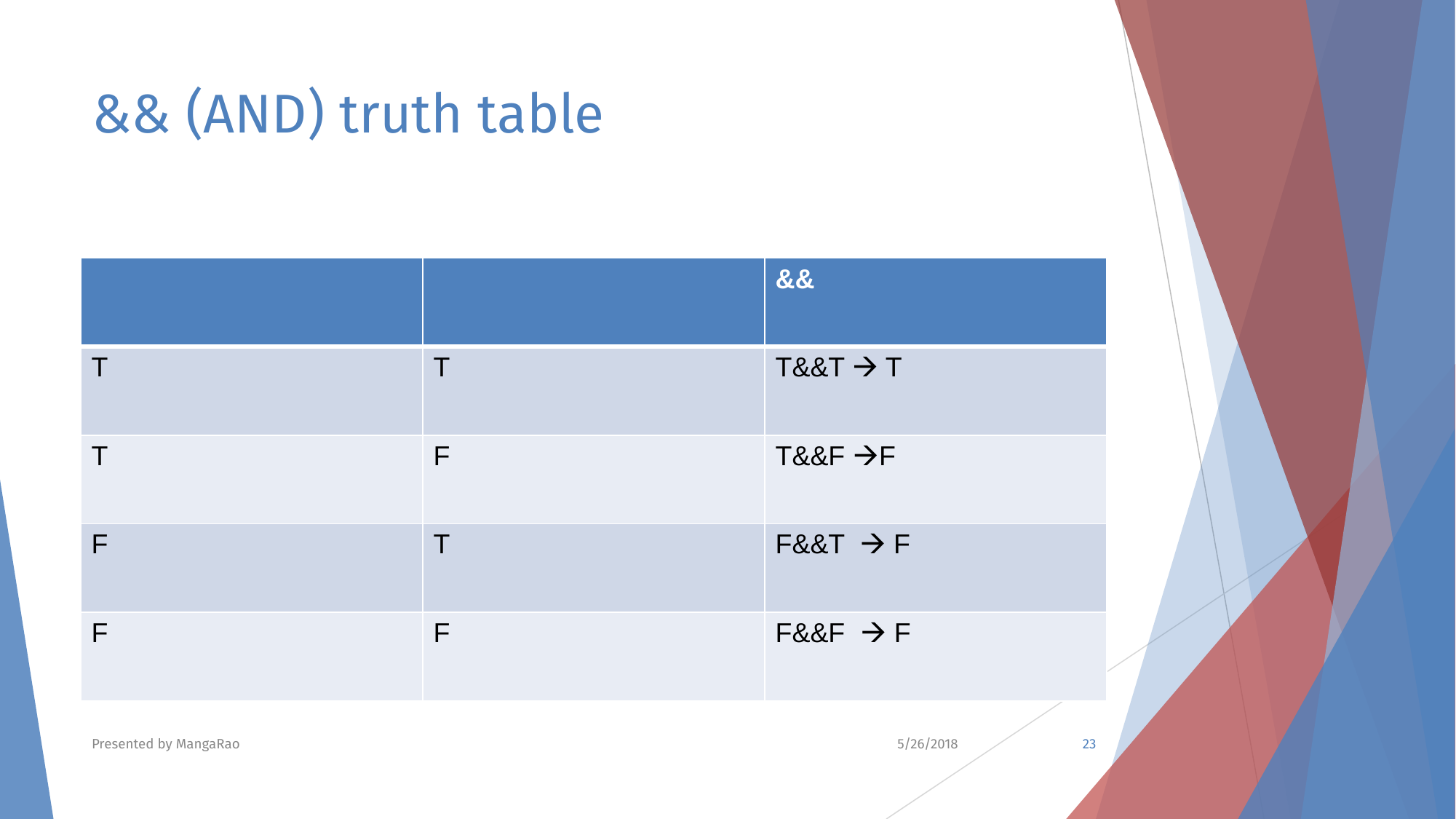

# && (AND) truth table
|  |  | && |
| --- | --- | --- |
| T | T | T&&T 🡪 T |
| T | F | T&&F 🡪F |
| F | T | F&&T 🡪 F |
| F | F | F&&F 🡪 F |
Presented by MangaRao
5/26/2018
23